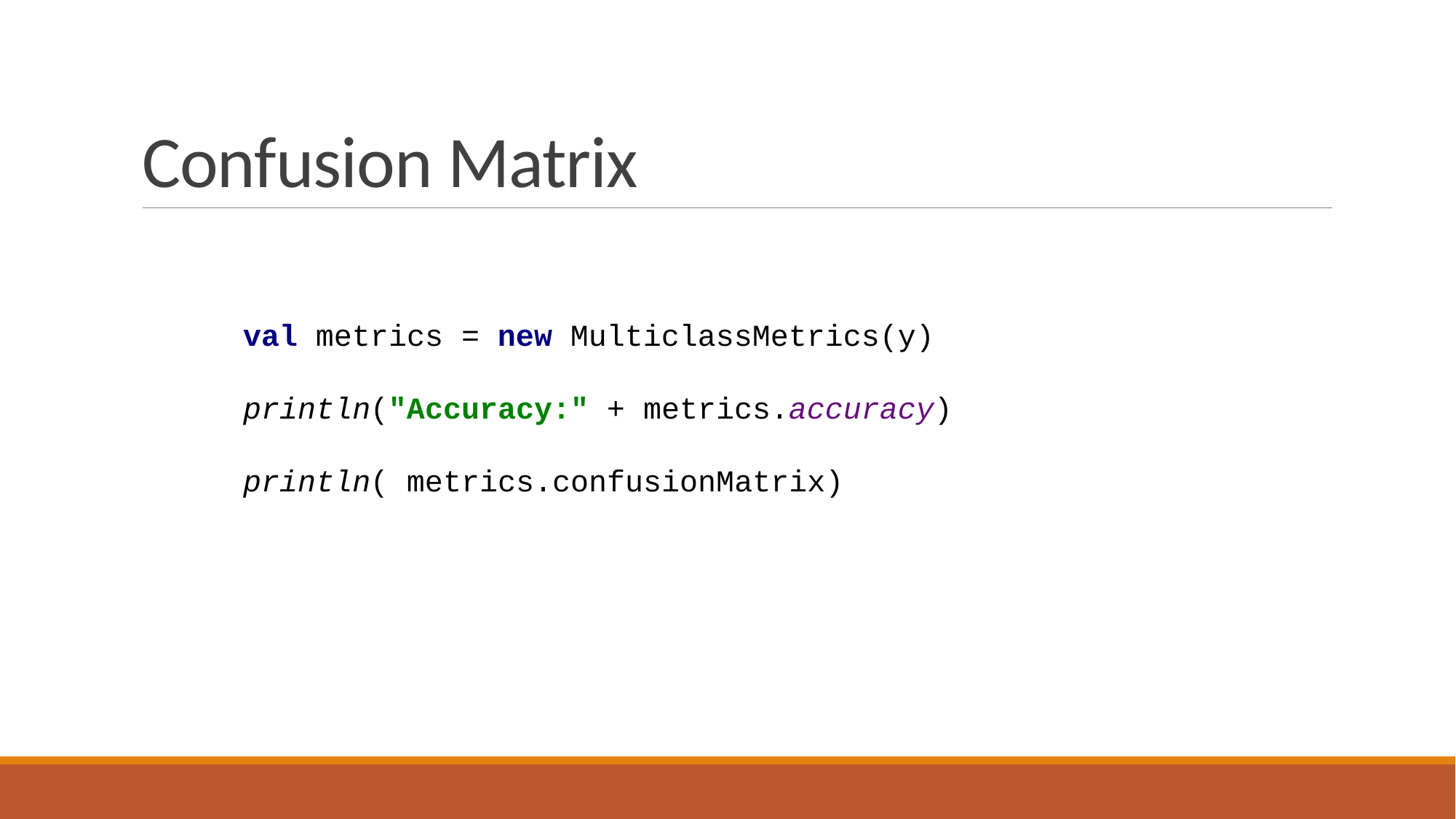

# Confusion Matrix
val metrics = new MulticlassMetrics(y)
println("Accuracy:" + metrics.accuracy)
println( metrics.confusionMatrix)